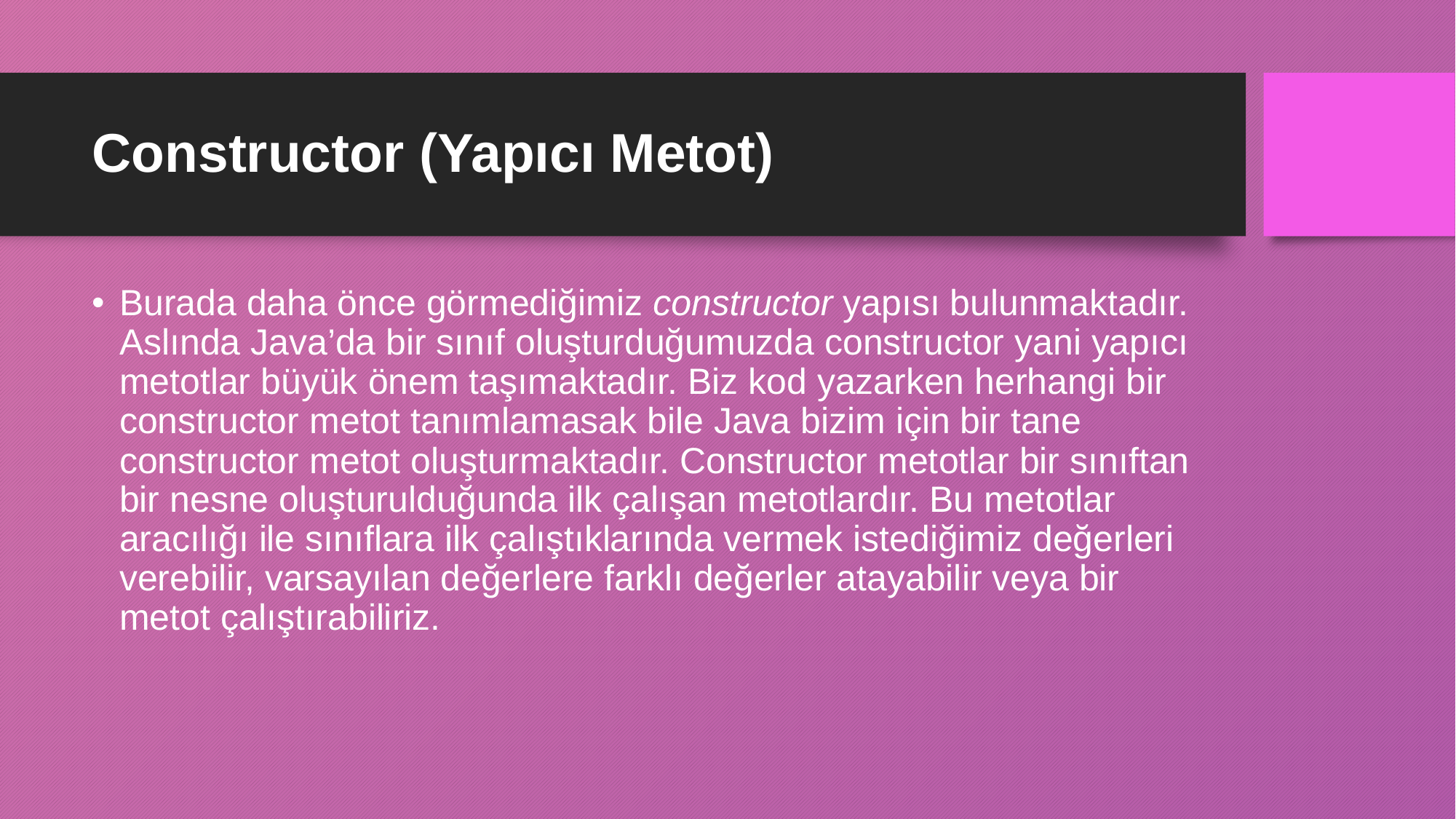

# Constructor (Yapıcı Metot)
Burada daha önce görmediğimiz constructor yapısı bulunmaktadır. Aslında Java’da bir sınıf oluşturduğumuzda constructor yani yapıcı metotlar büyük önem taşımaktadır. Biz kod yazarken herhangi bir constructor metot tanımlamasak bile Java bizim için bir tane constructor metot oluşturmaktadır. Constructor metotlar bir sınıftan bir nesne oluşturulduğunda ilk çalışan metotlardır. Bu metotlar aracılığı ile sınıflara ilk çalıştıklarında vermek istediğimiz değerleri verebilir, varsayılan değerlere farklı değerler atayabilir veya bir metot çalıştırabiliriz.